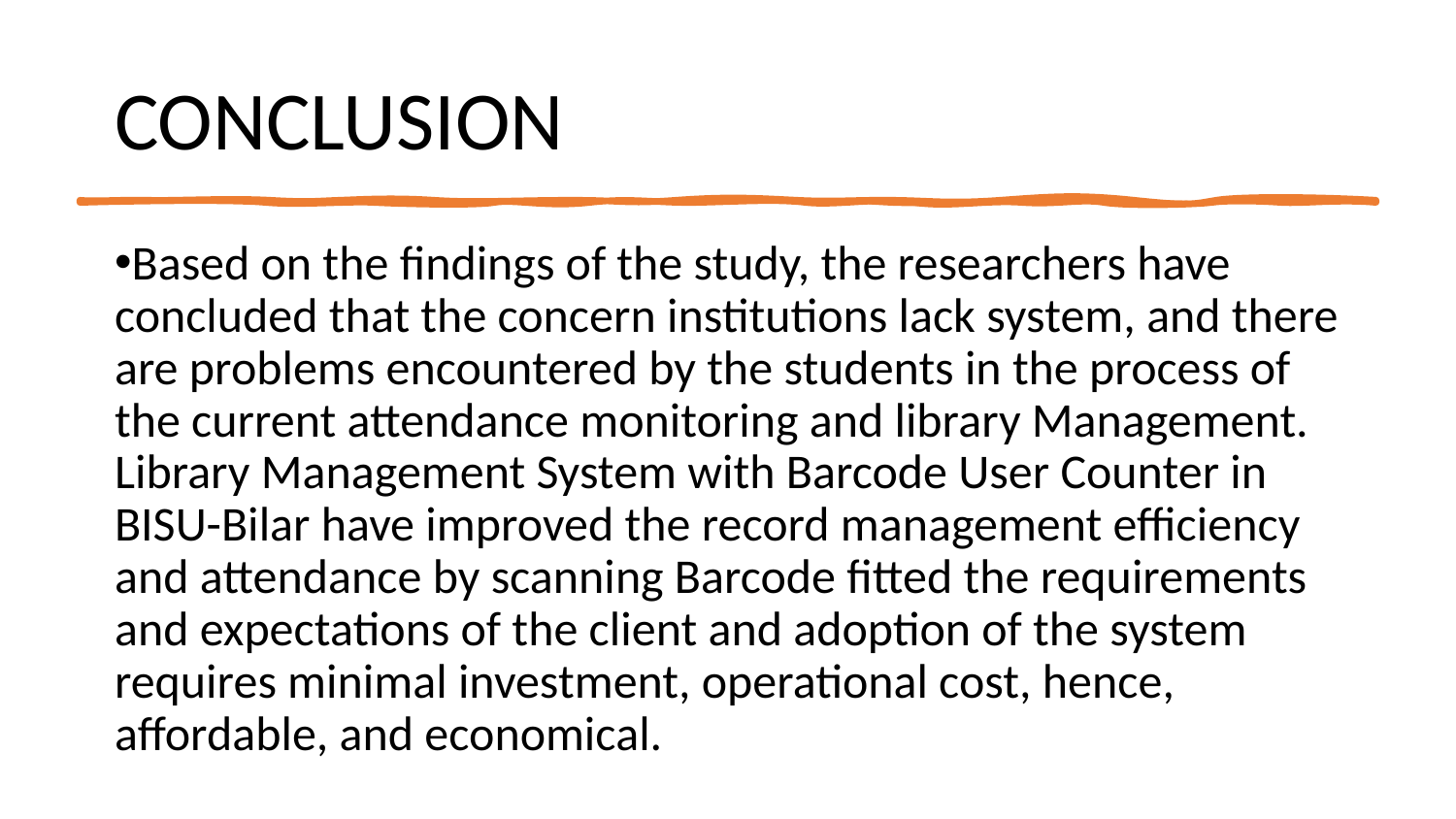

# CONCLUSION

Based on the findings of the study, the researchers have concluded that the concern institutions lack system, and there are problems encountered by the students in the process of the current attendance monitoring and library Management. Library Management System with Barcode User Counter in BISU-Bilar have improved the record management efficiency and attendance by scanning Barcode fitted the requirements and expectations of the client and adoption of the system requires minimal investment, operational cost, hence, affordable, and economical.